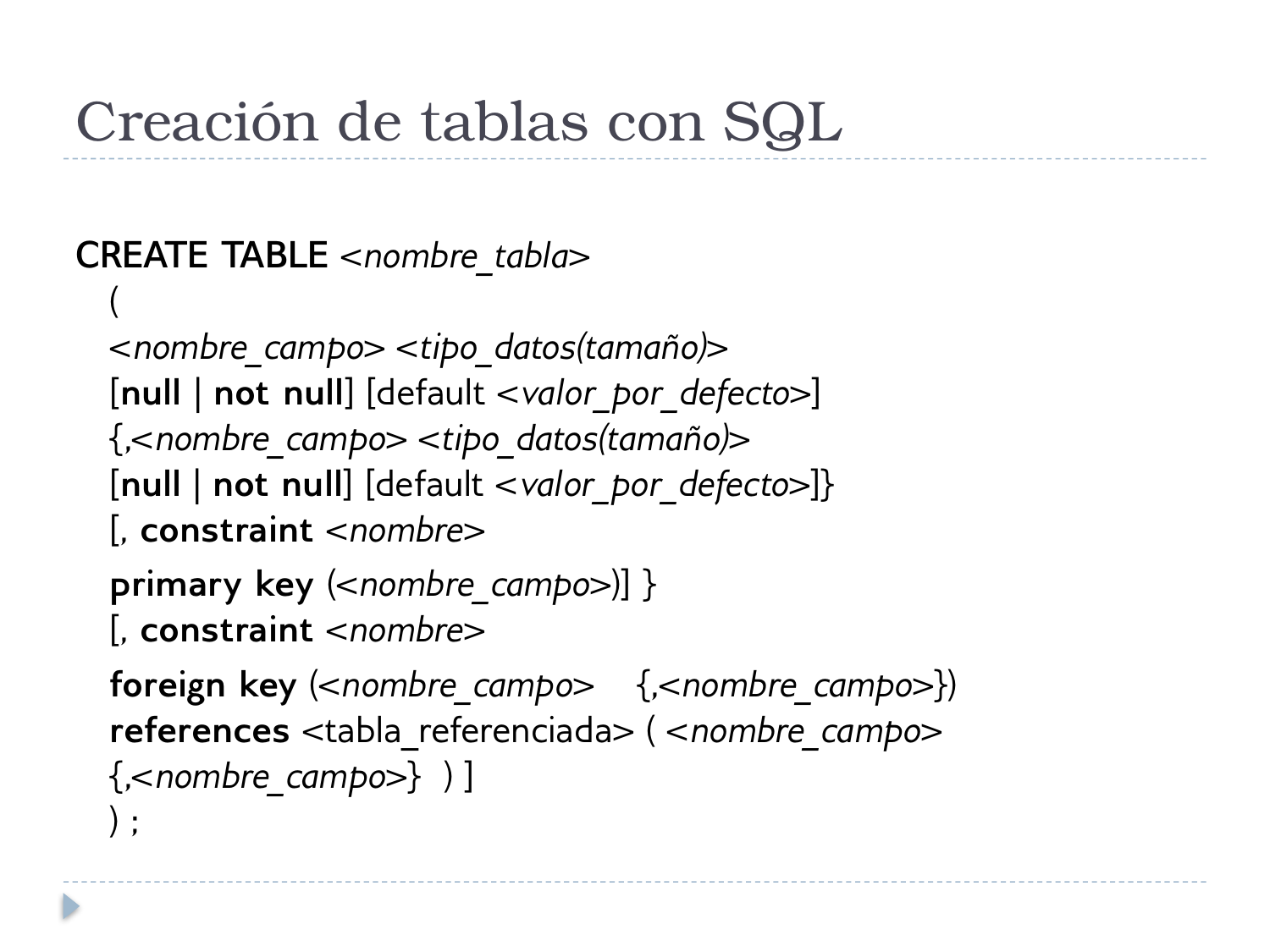

# Creación de tablas con SQL

CREATE TABLE <nombre_tabla>
(
	<nombre_campo> <tipo_datos(tamaño)>
		[null | not null] [default <valor_por_defecto>]
{,<nombre_campo> <tipo_datos(tamaño)>
		[null | not null] [default <valor_por_defecto>]}
[, constraint <nombre>
		primary key (<nombre_campo>)] }
[, constraint <nombre>
		foreign key (<nombre_campo> 			{,<nombre_campo>})
references <tabla_referenciada> ( <nombre_campo> 	{,<nombre_campo>}  ) ]
) ;